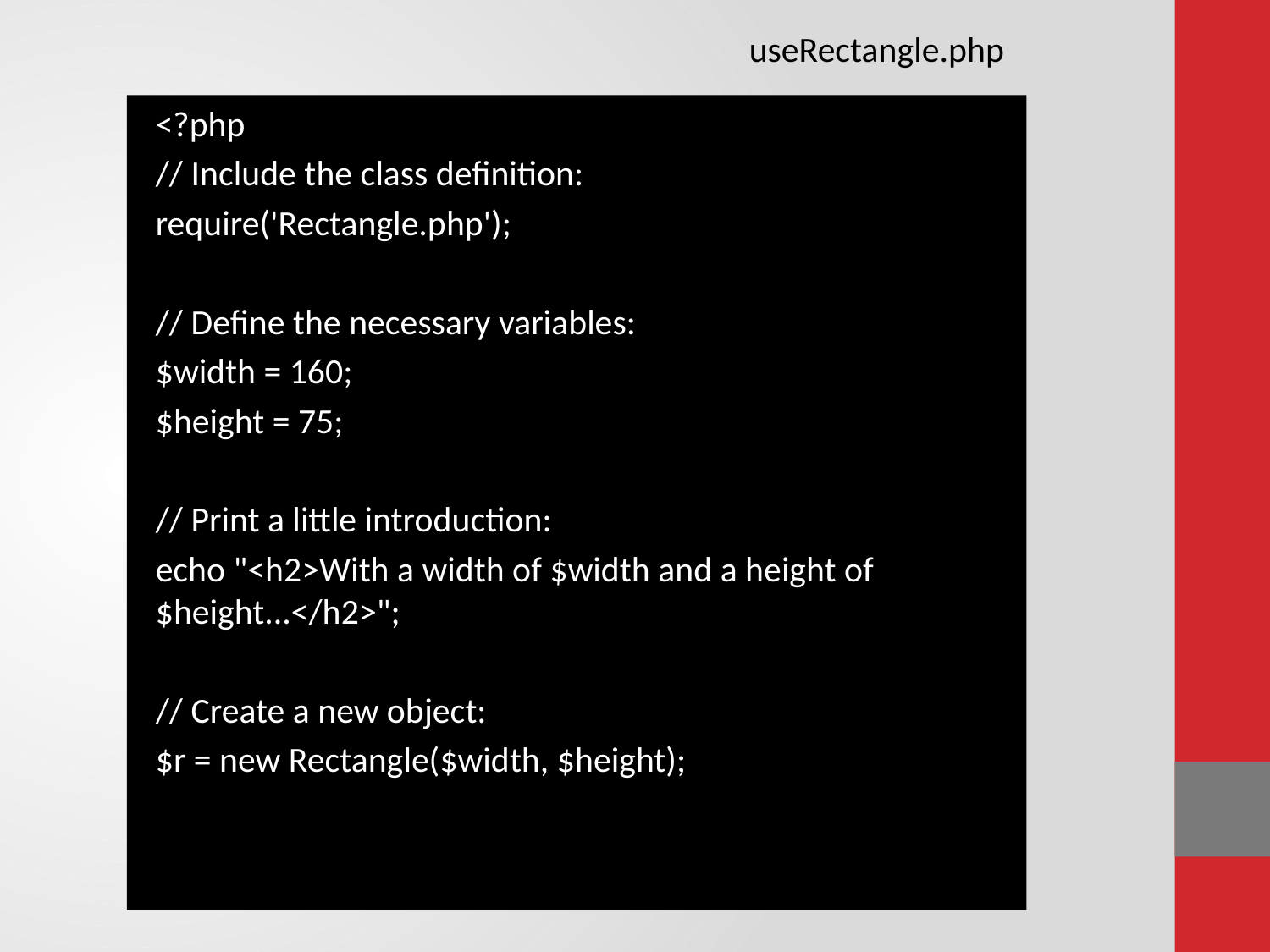

useRectangle.php
<?php
// Include the class definition:
require('Rectangle.php');

// Define the necessary variables:
$width = 160;
$height = 75;

// Print a little introduction:
echo "<h2>With a width of $width and a height of $height...</h2>";

// Create a new object:
$r = new Rectangle($width, $height);